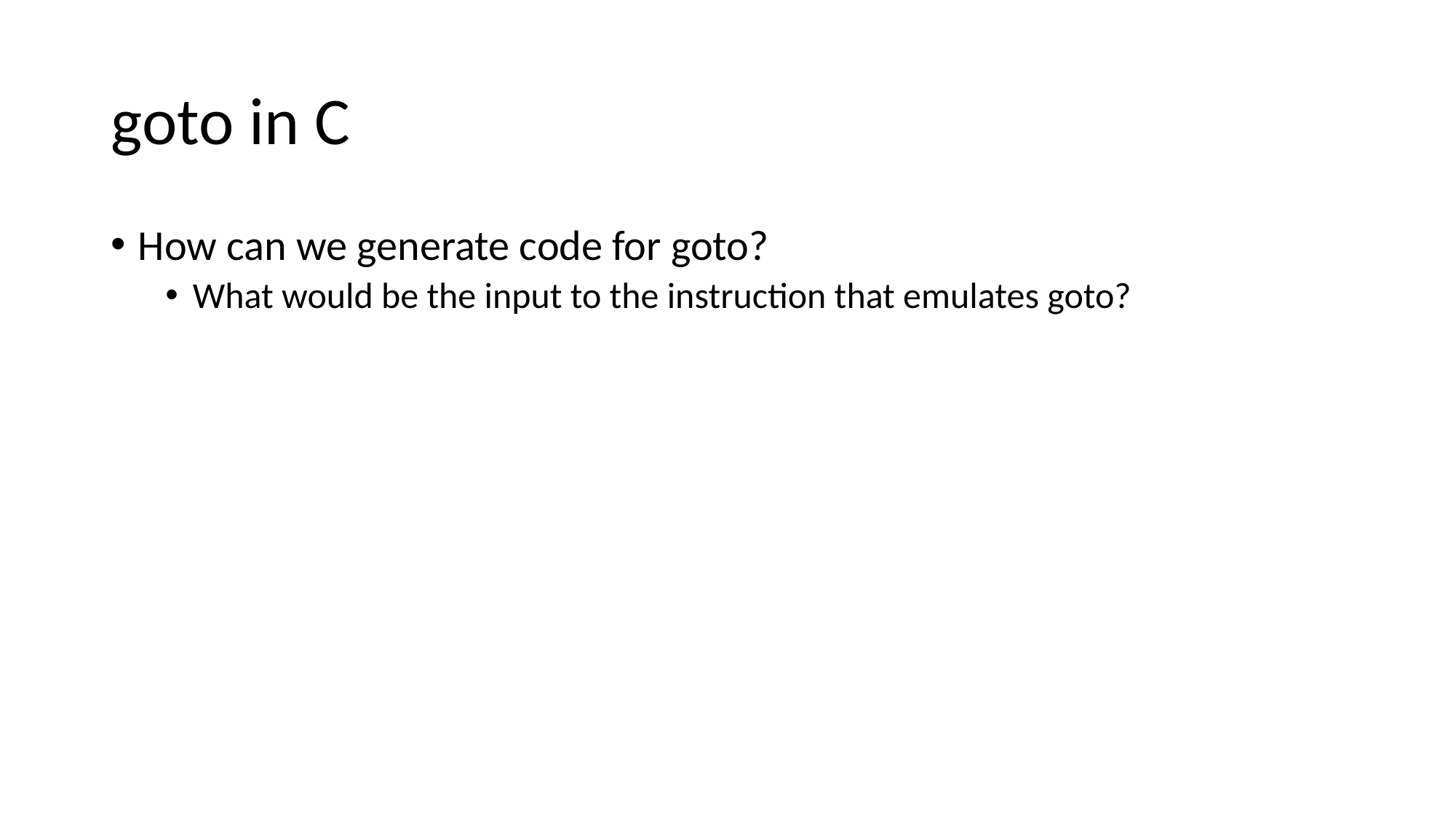

# goto in C
How can we generate code for goto?
What would be the input to the instruction that emulates goto?